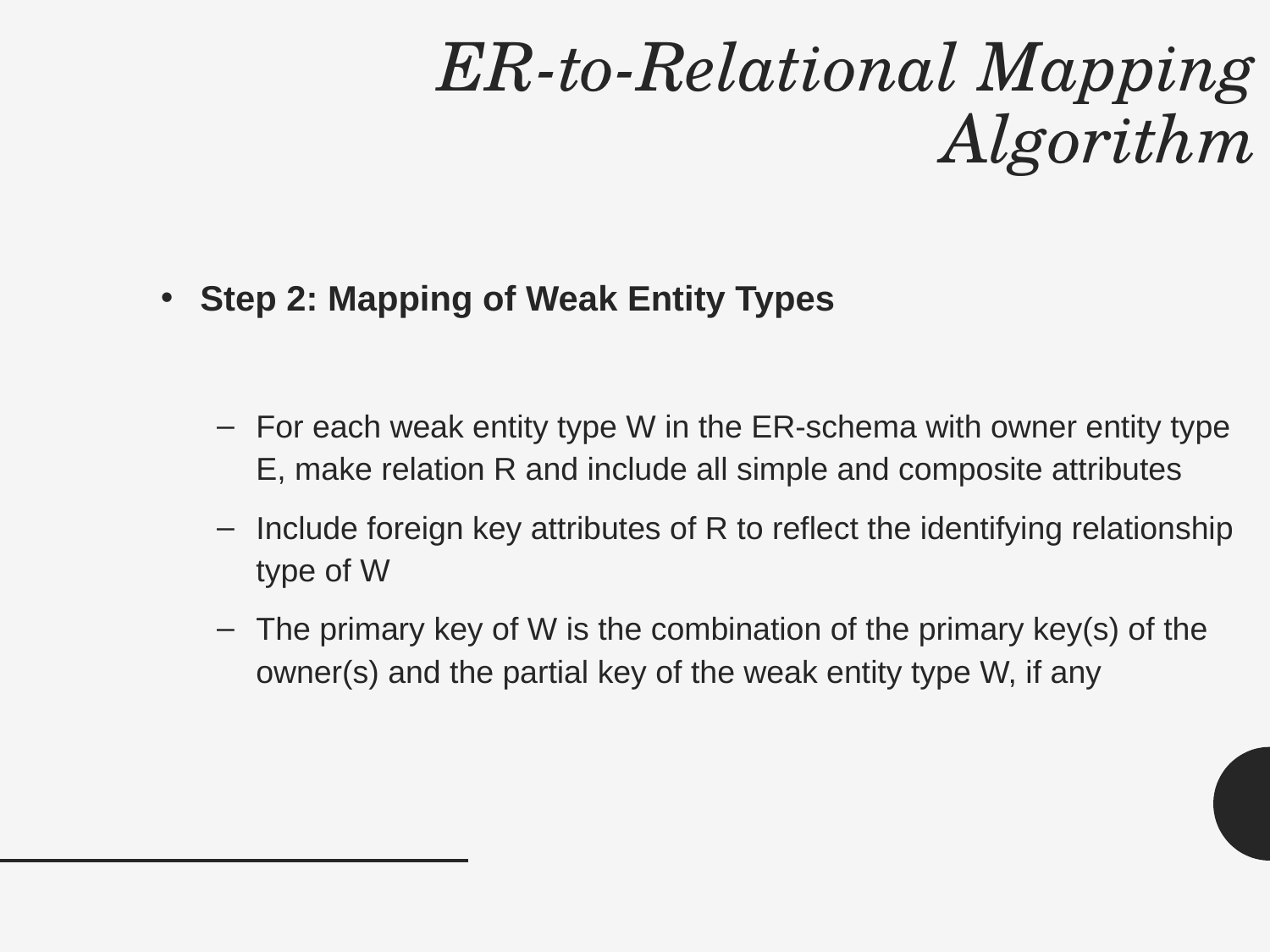

ER-to-Relational Mapping Algorithm
Step 2: Mapping of Weak Entity Types

For each weak entity type W in the ER-schema with owner entity type E, make relation R and include all simple and composite attributes
Include foreign key attributes of R to reflect the identifying relationship type of W
The primary key of W is the combination of the primary key(s) of the owner(s) and the partial key of the weak entity type W, if any